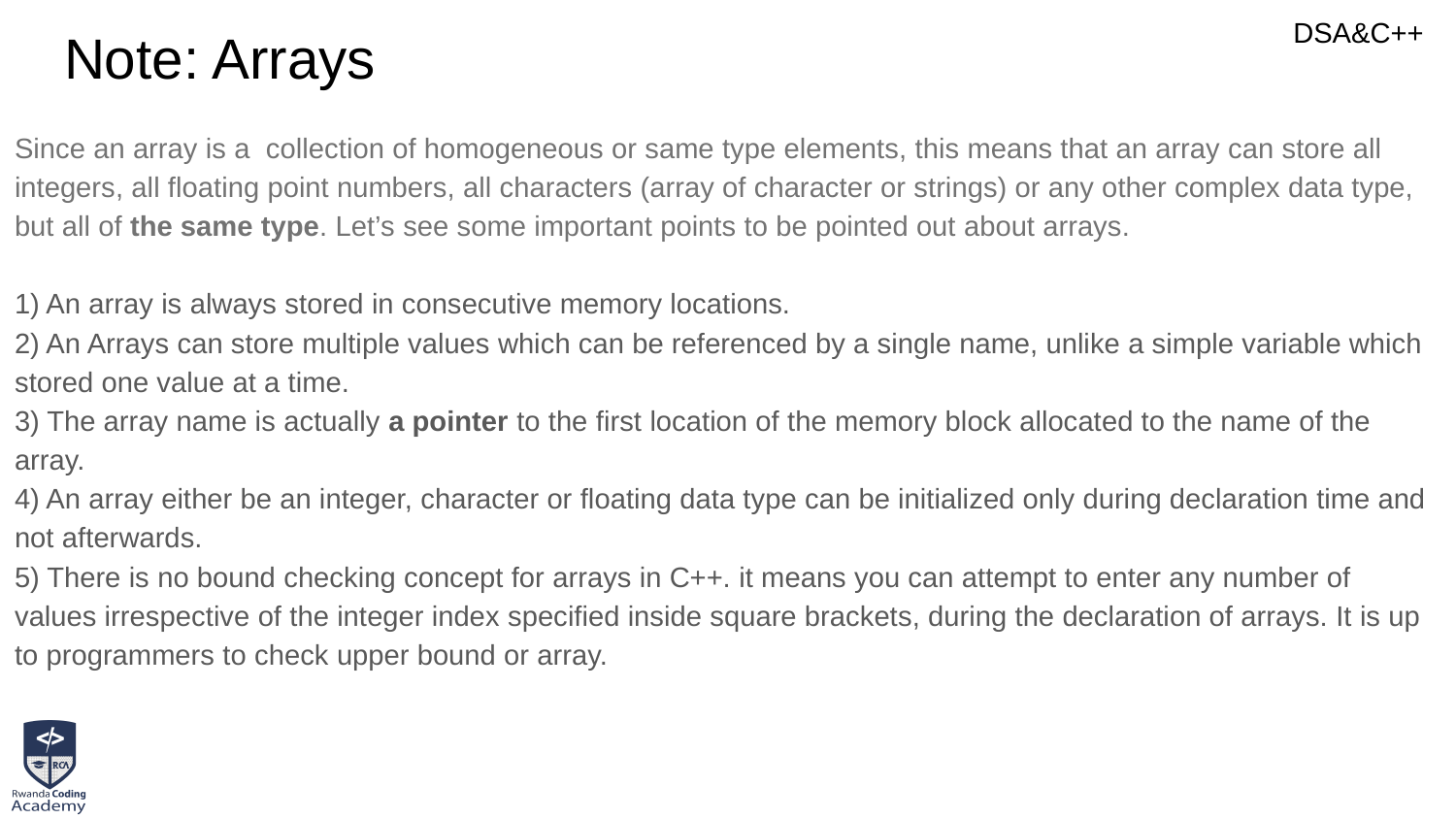

# Note: Arrays
Since an array is a  collection of homogeneous or same type elements, this means that an array can store all integers, all floating point numbers, all characters (array of character or strings) or any other complex data type, but all of the same type. Let’s see some important points to be pointed out about arrays.

1) An array is always stored in consecutive memory locations.
2) An Arrays can store multiple values which can be referenced by a single name, unlike a simple variable which stored one value at a time.
3) The array name is actually a pointer to the first location of the memory block allocated to the name of the array.
4) An array either be an integer, character or floating data type can be initialized only during declaration time and not afterwards.
5) There is no bound checking concept for arrays in C++. it means you can attempt to enter any number of values irrespective of the integer index specified inside square brackets, during the declaration of arrays. It is up to programmers to check upper bound or array.